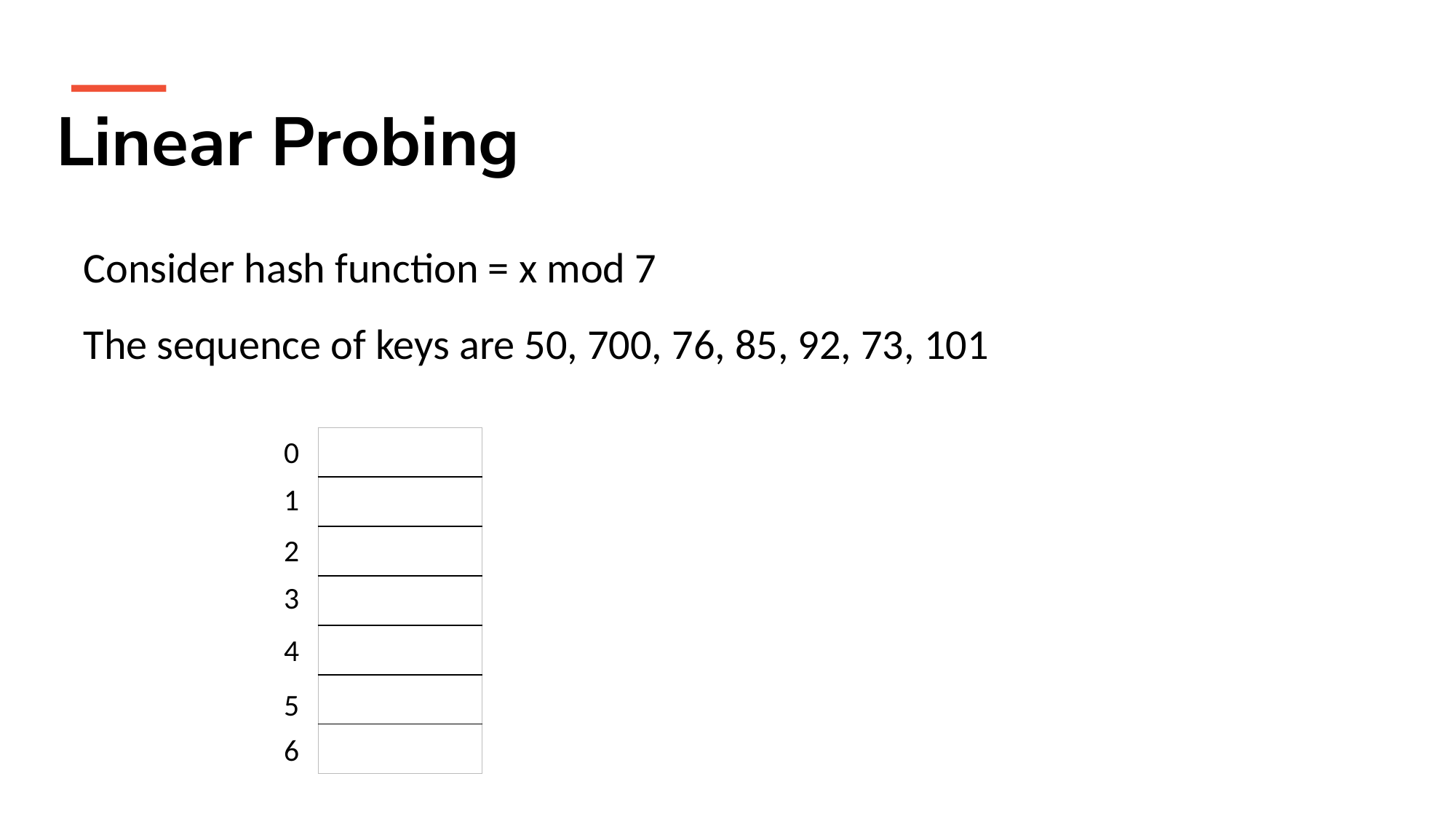

Linear Probing
Consider hash function = x mod 7
The sequence of keys are 50, 700, 76, 85, 92, 73, 101
0
|  |
| --- |
|  |
|  |
|  |
|  |
|  |
|  |
1
2
3
4
5
6